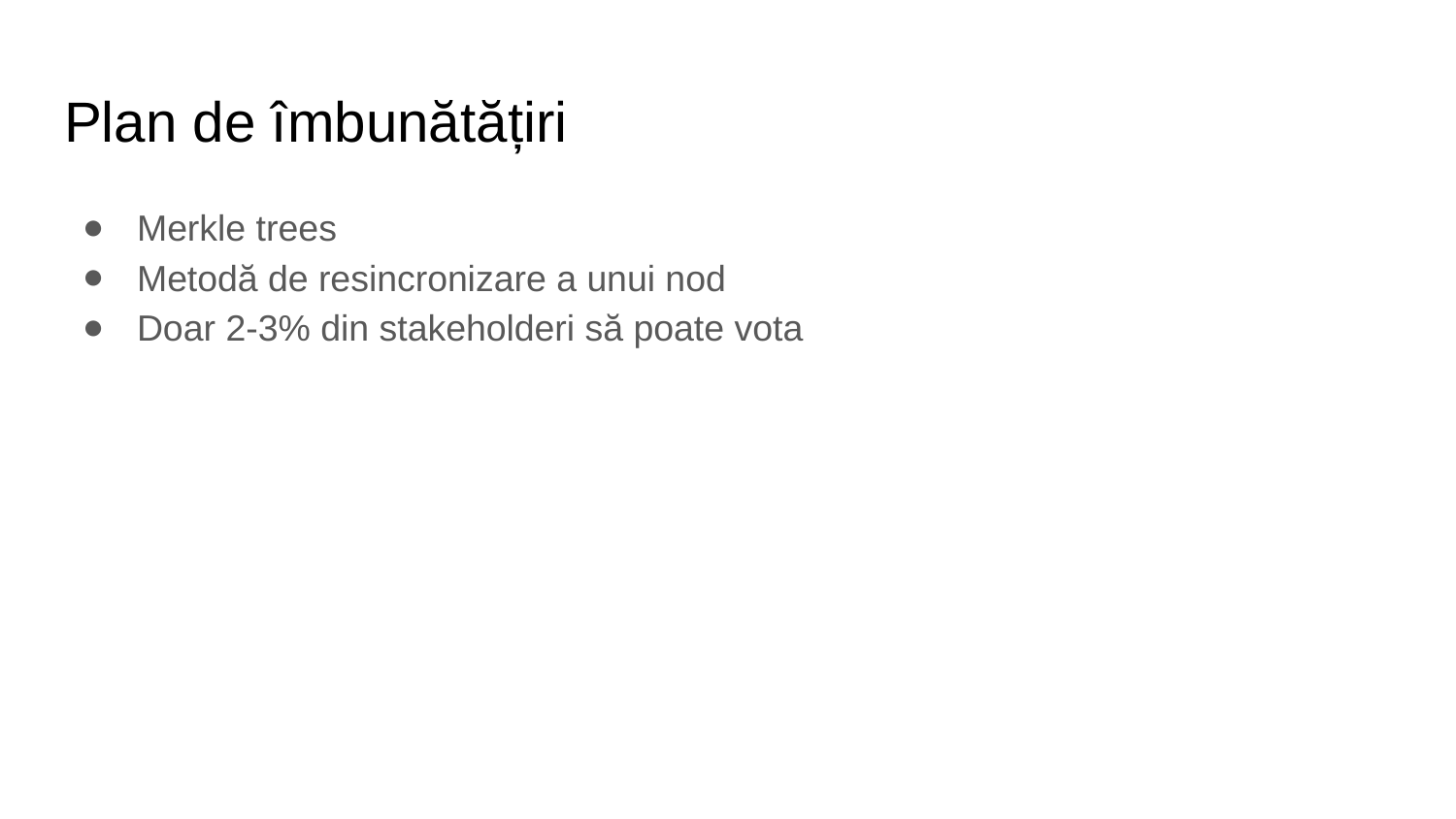

# Plan de îmbunătățiri
Merkle trees
Metodă de resincronizare a unui nod
Doar 2-3% din stakeholderi să poate vota